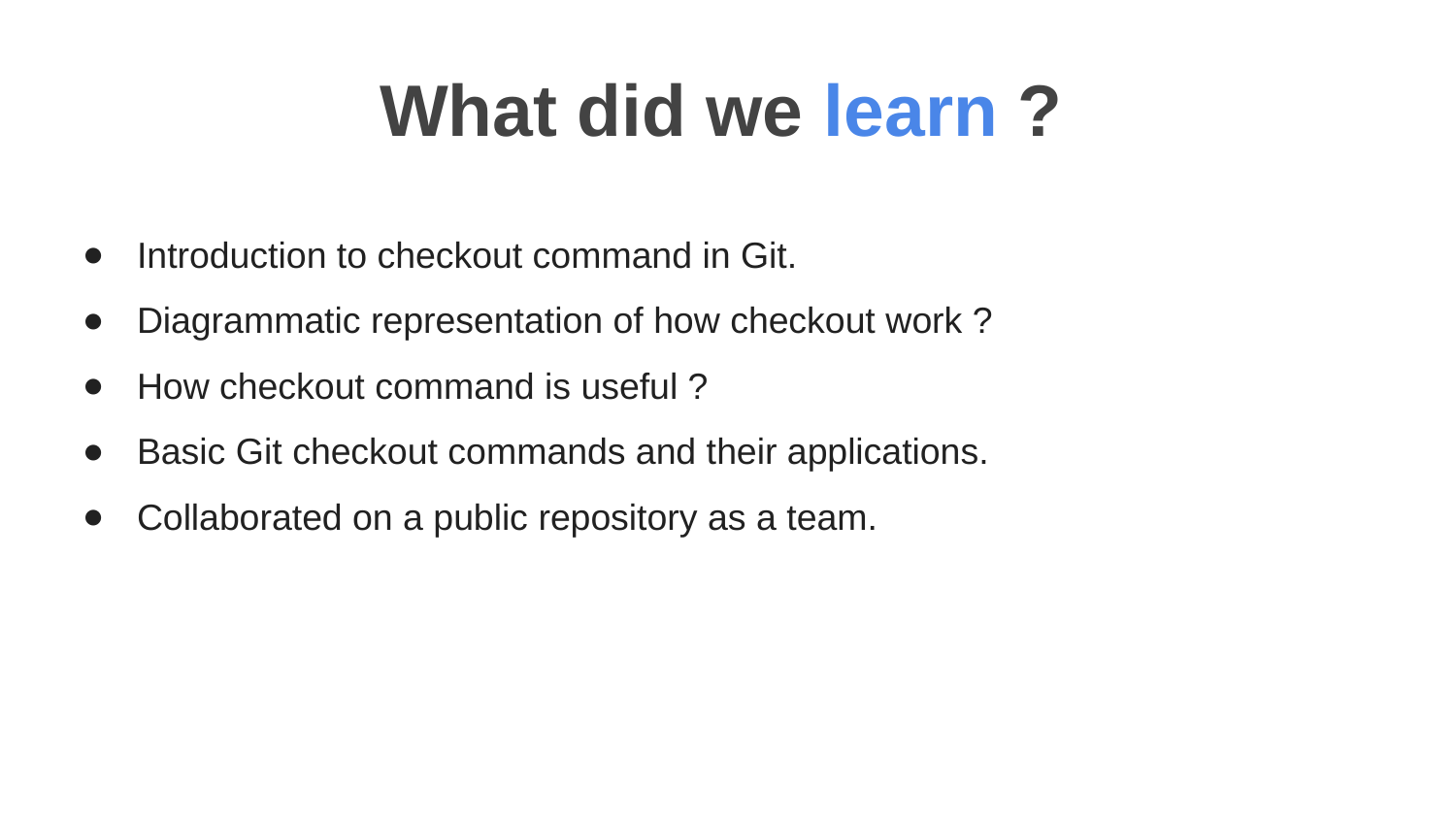

# What did we learn ?
Introduction to checkout command in Git.
Diagrammatic representation of how checkout work ?
How checkout command is useful ?
Basic Git checkout commands and their applications.
Collaborated on a public repository as a team.